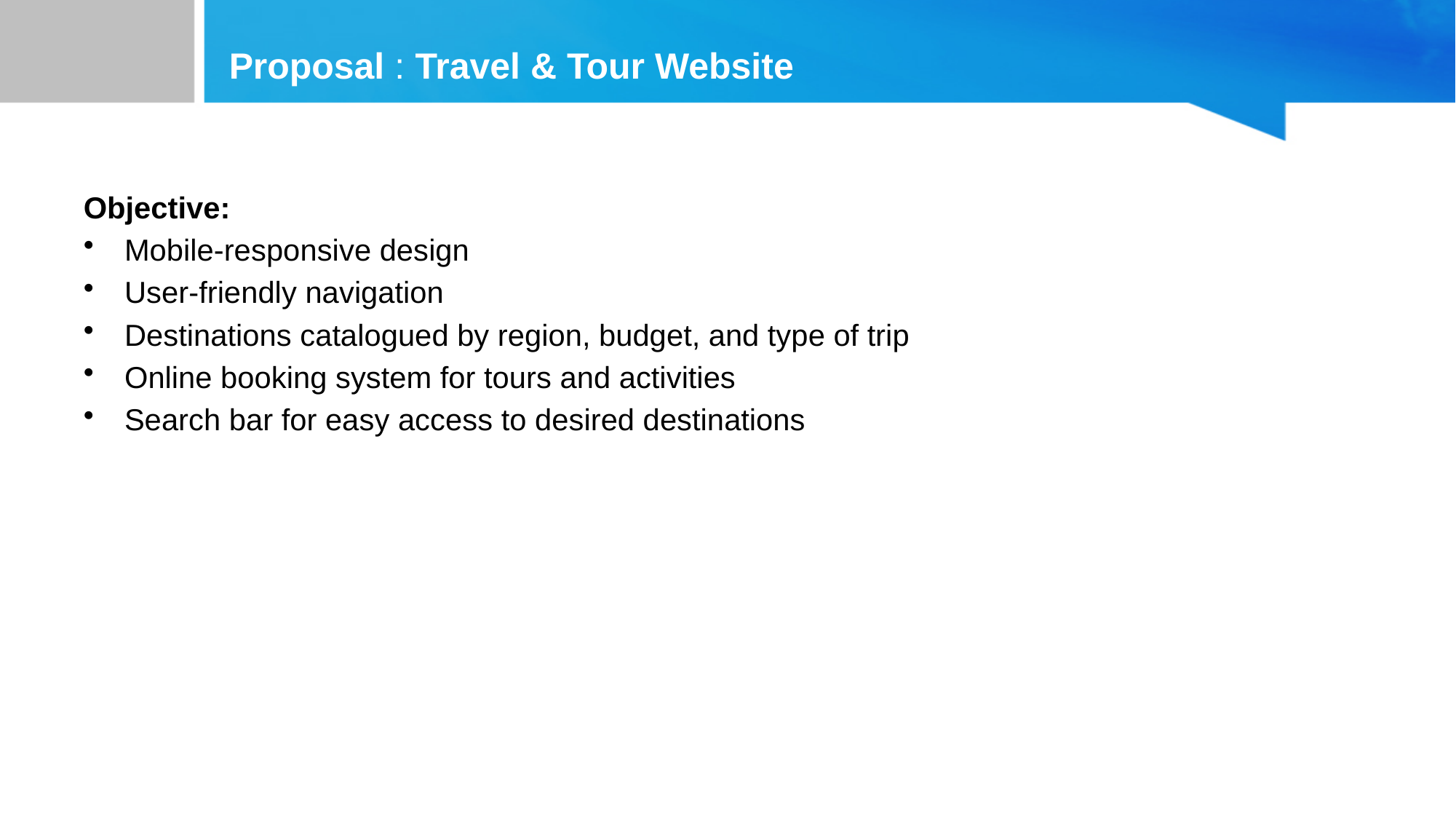

# Proposal : Travel & Tour Website

Objective:
Mobile-responsive design
User-friendly navigation
Destinations catalogued by region, budget, and type of trip
Online booking system for tours and activities
Search bar for easy access to desired destinations